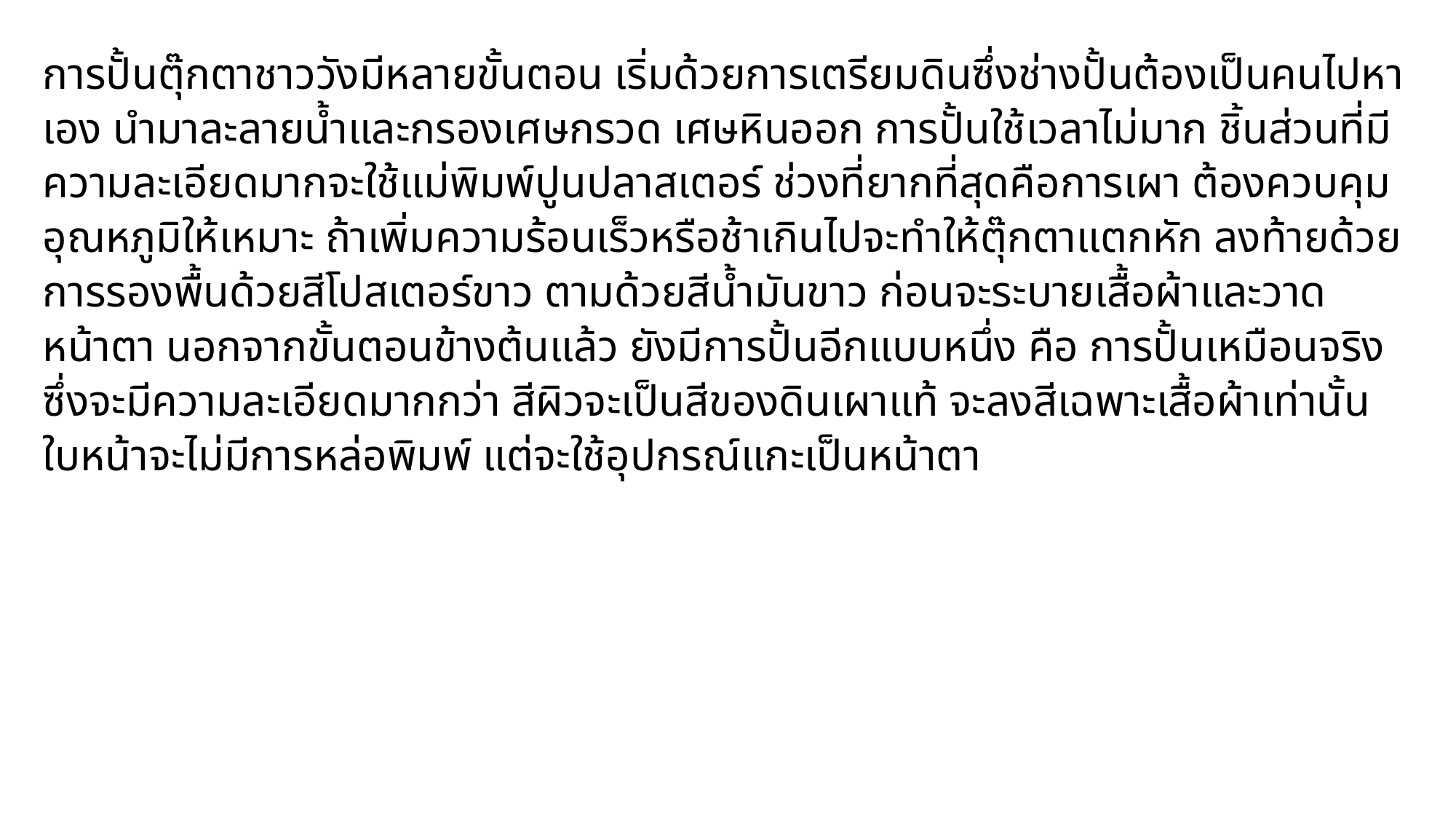

การปั้นตุ๊กตาชาววังมีหลายขั้นตอน เริ่มด้วยการเตรียมดินซึ่งช่างปั้นต้องเป็นคนไปหาเอง นำมาละลายน้ำและกรองเศษกรวด เศษหินออก การปั้นใช้เวลาไม่มาก ชิ้นส่วนที่มีความละเอียดมากจะใช้แม่พิมพ์ปูนปลาสเตอร์ ช่วงที่ยากที่สุดคือการเผา ต้องควบคุมอุณหภูมิให้เหมาะ ถ้าเพิ่มความร้อนเร็วหรือช้าเกินไปจะทำให้ตุ๊กตาแตกหัก ลงท้ายด้วยการรองพื้นด้วยสีโปสเตอร์ขาว ตามด้วยสีน้ำมันขาว ก่อนจะระบายเสื้อผ้าและวาดหน้าตา นอกจากขั้นตอนข้างต้นแล้ว ยังมีการปั้นอีกแบบหนึ่ง คือ การปั้นเหมือนจริง ซึ่งจะมีความละเอียดมากกว่า สีผิวจะเป็นสีของดินเผาแท้ จะลงสีเฉพาะเสื้อผ้าเท่านั้น ใบหน้าจะไม่มีการหล่อพิมพ์ แต่จะใช้อุปกรณ์แกะเป็นหน้าตา